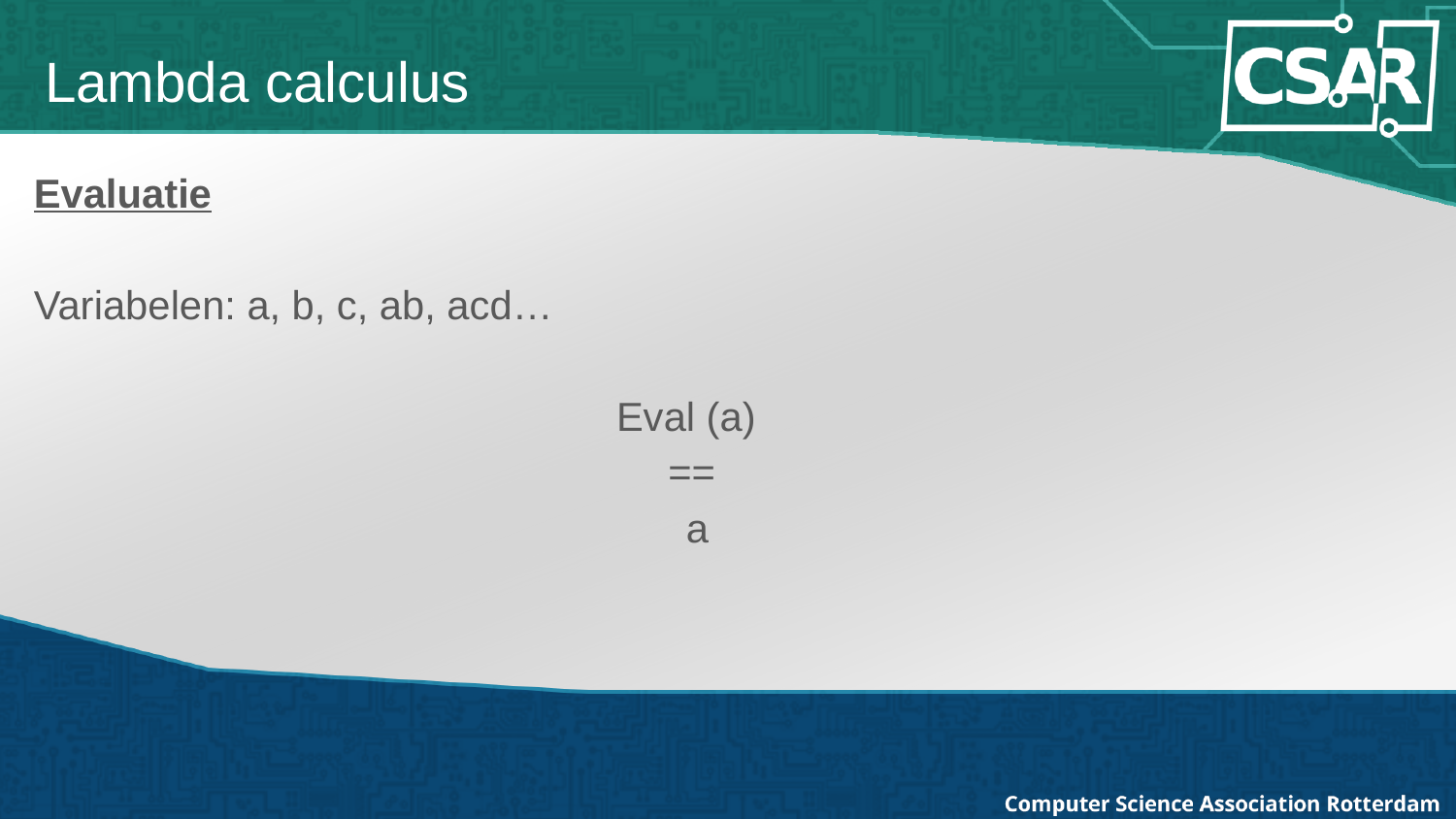

Lambda calculus
Evaluatie
Variabelen: a, b, c, ab, acd…

Eval (a)
==
a